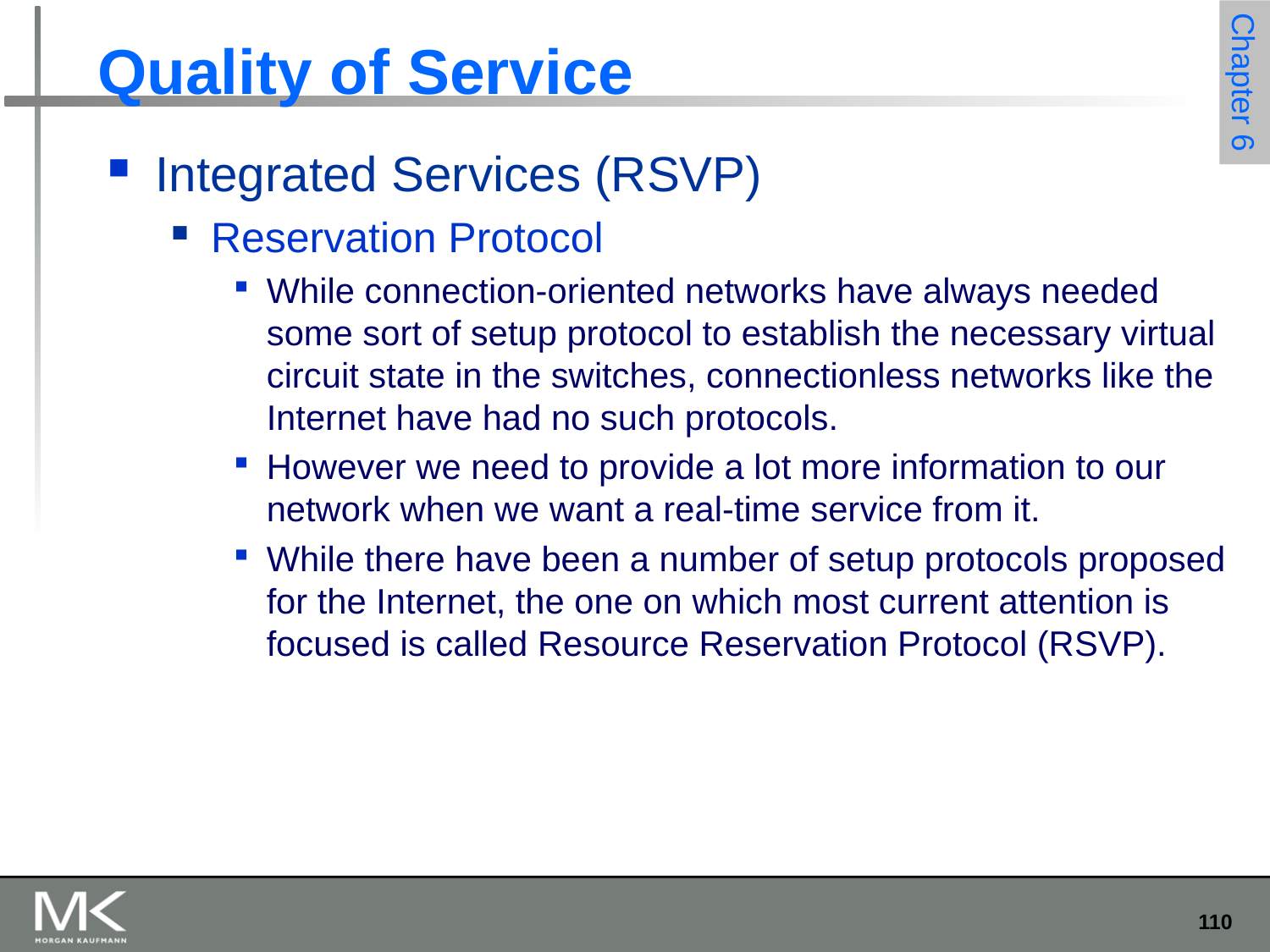

# Quality of Service
Integrated Services (RSVP)
Reservation Protocol
While connection-oriented networks have always needed some sort of setup protocol to establish the necessary virtual circuit state in the switches, connectionless networks like the Internet have had no such protocols.
However we need to provide a lot more information to our network when we want a real-time service from it.
While there have been a number of setup protocols proposed for the Internet, the one on which most current attention is focused is called Resource Reservation Protocol (RSVP).